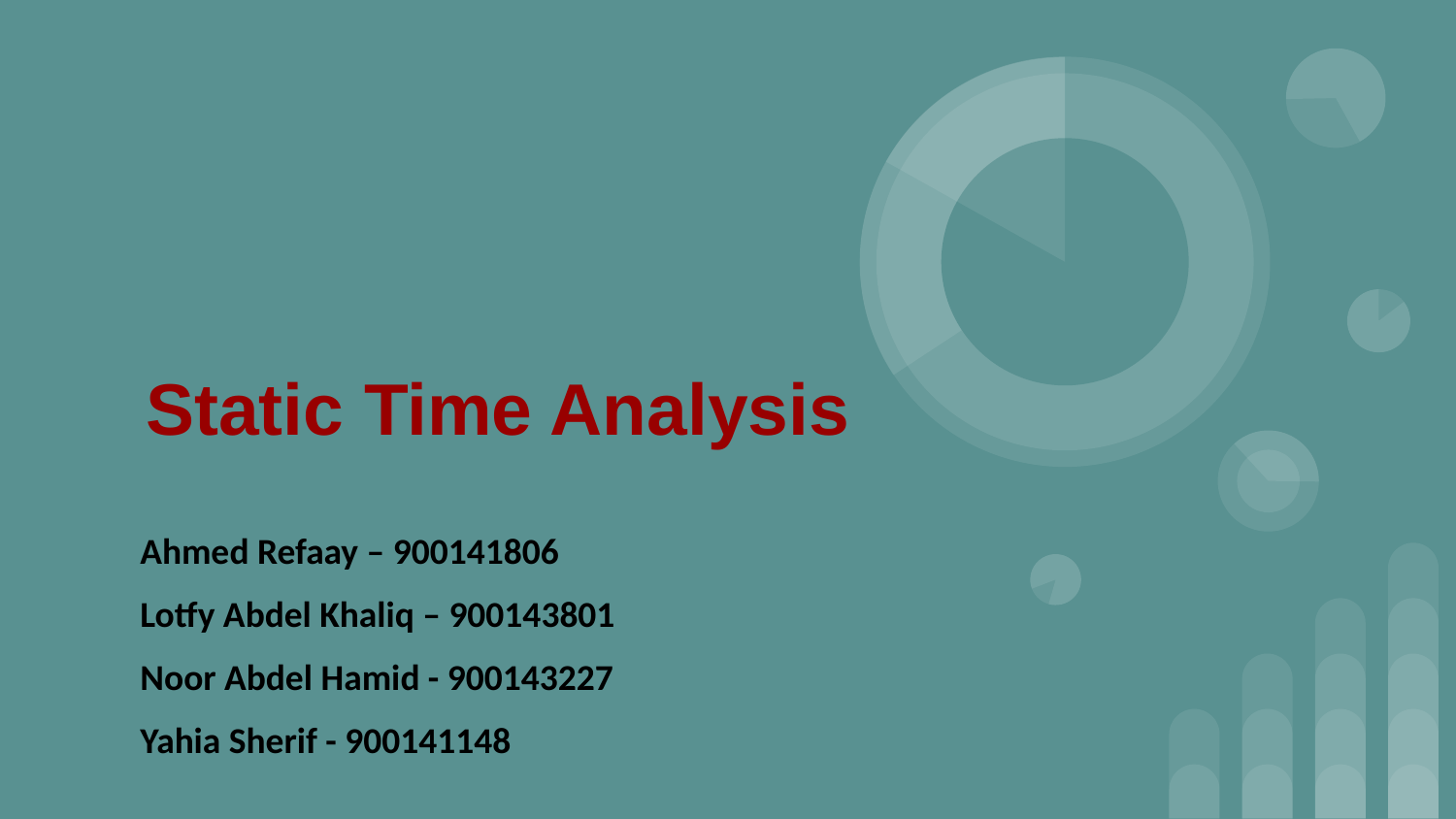

# Static Time Analysis
Ahmed Refaay – 900141806
Lotfy Abdel Khaliq – 900143801
Noor Abdel Hamid - 900143227
Yahia Sherif - 900141148